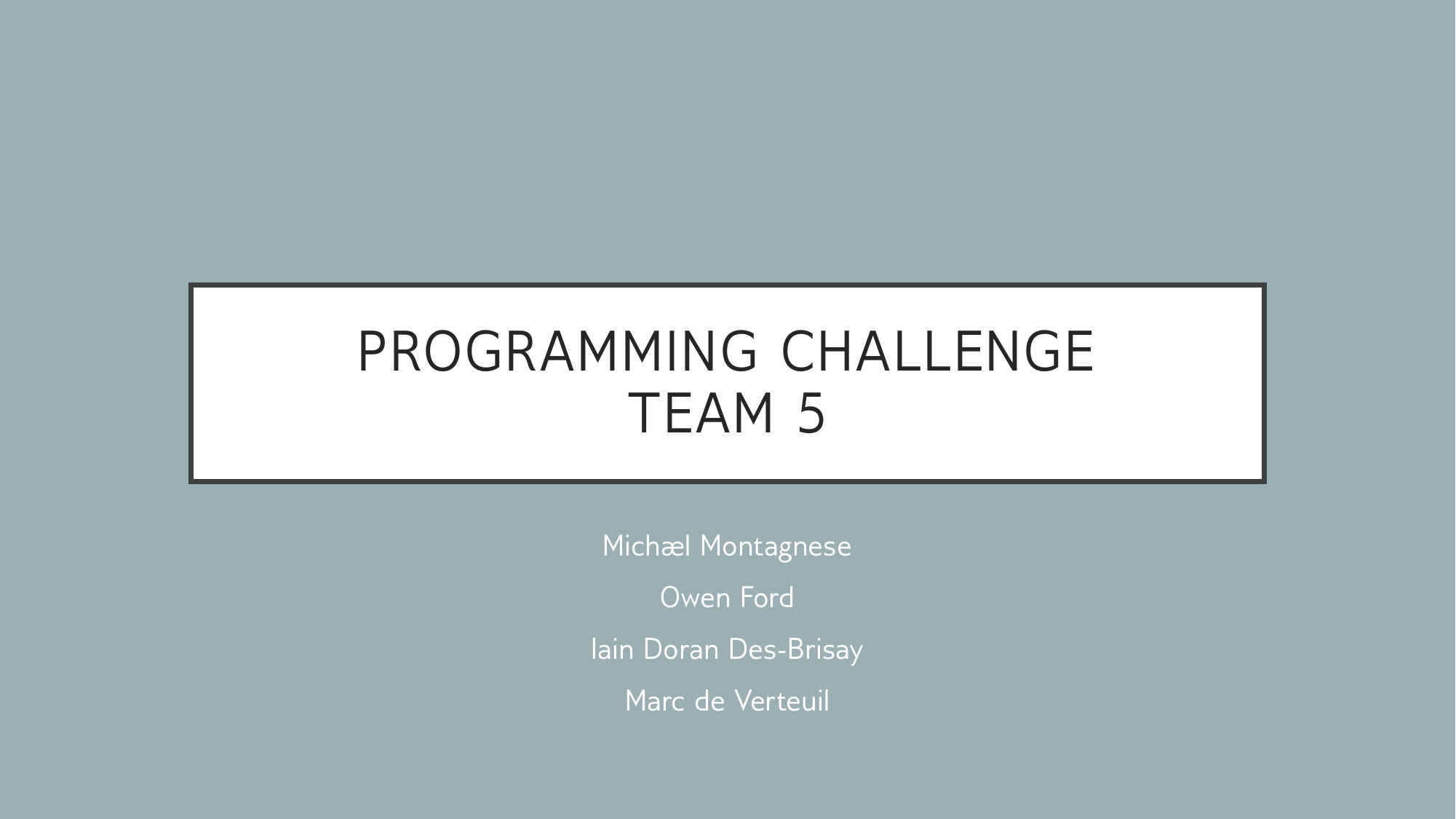

# Programming Challenge Team 5
Michael Montagnese
Owen Ford
Iain Doran Des-Brisay
Marc de Verteuil